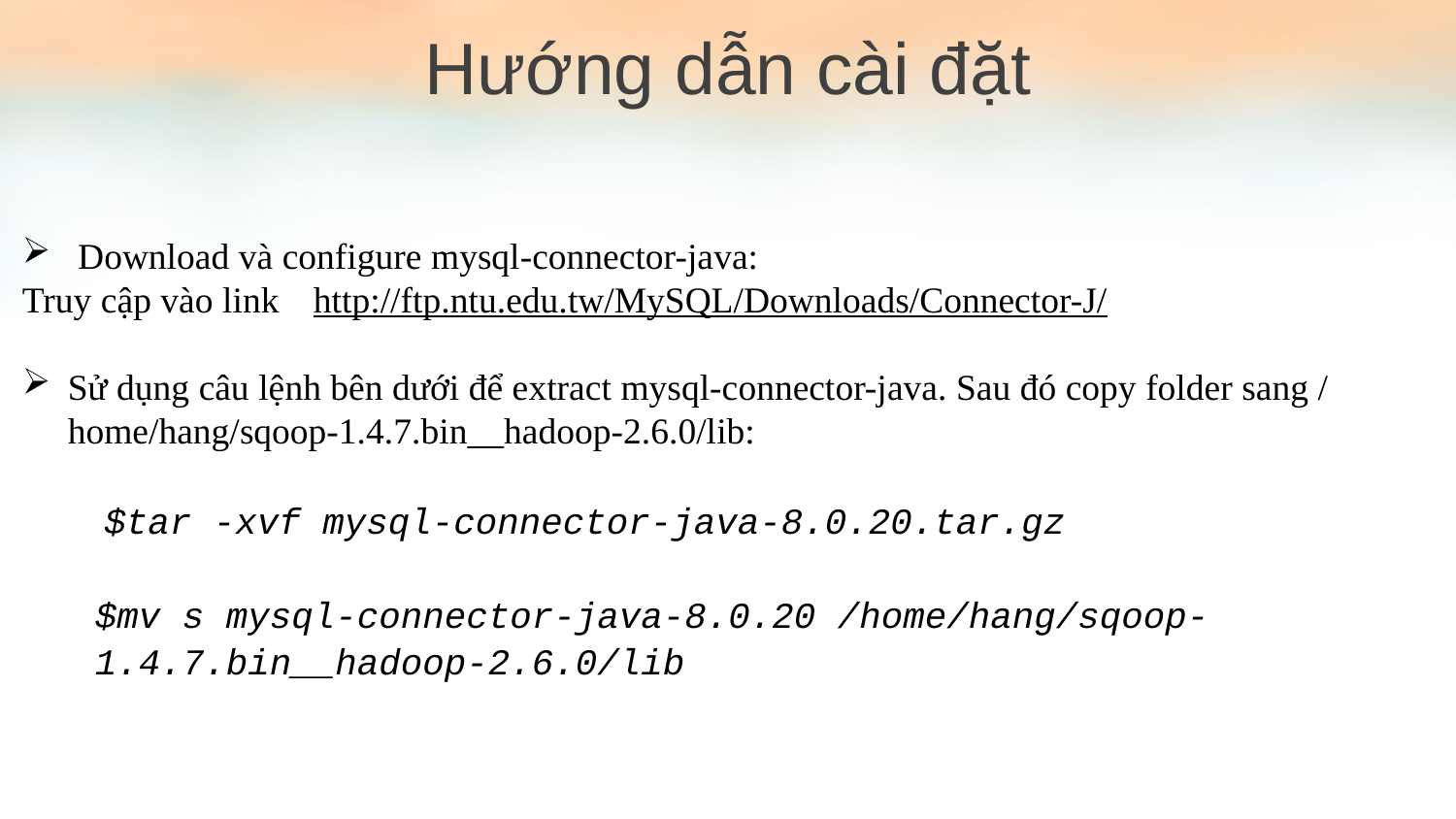

Hướng dẫn cài đặt
 Download và configure mysql-connector-java:
Truy cập vào link 	http://ftp.ntu.edu.tw/MySQL/Downloads/Connector-J/

Sử dụng câu lệnh bên dưới để extract mysql-connector-java. Sau đó copy folder sang /home/hang/sqoop-1.4.7.bin__hadoop-2.6.0/lib:

 $tar -xvf mysql-connector-java-8.0.20.tar.gz

$mv s mysql-connector-java-8.0.20 /home/hang/sqoop-1.4.7.bin__hadoop-2.6.0/lib